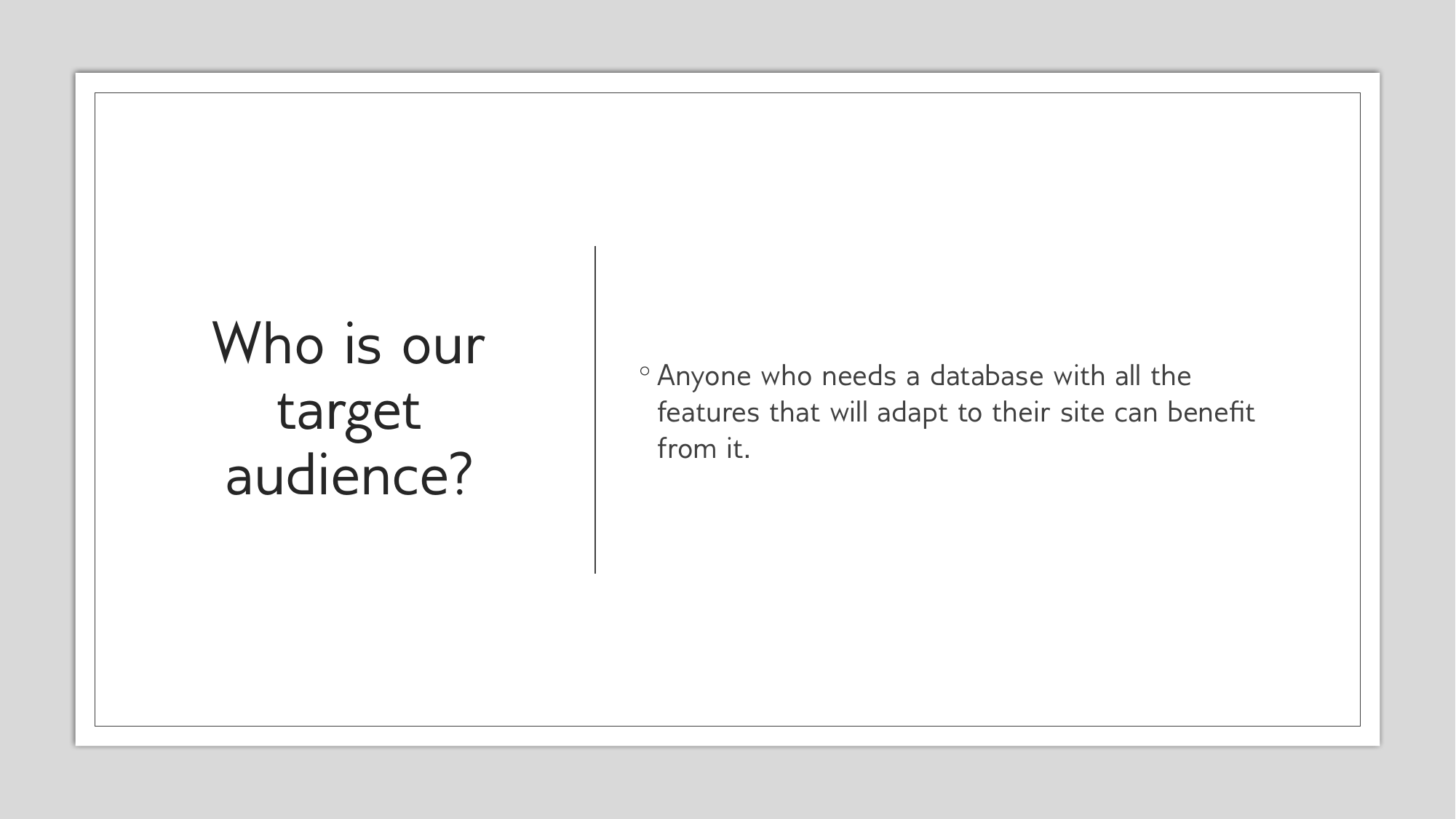

# Who is our target audience?
Anyone who needs a database with all the features that will adapt to their site can benefit from it.